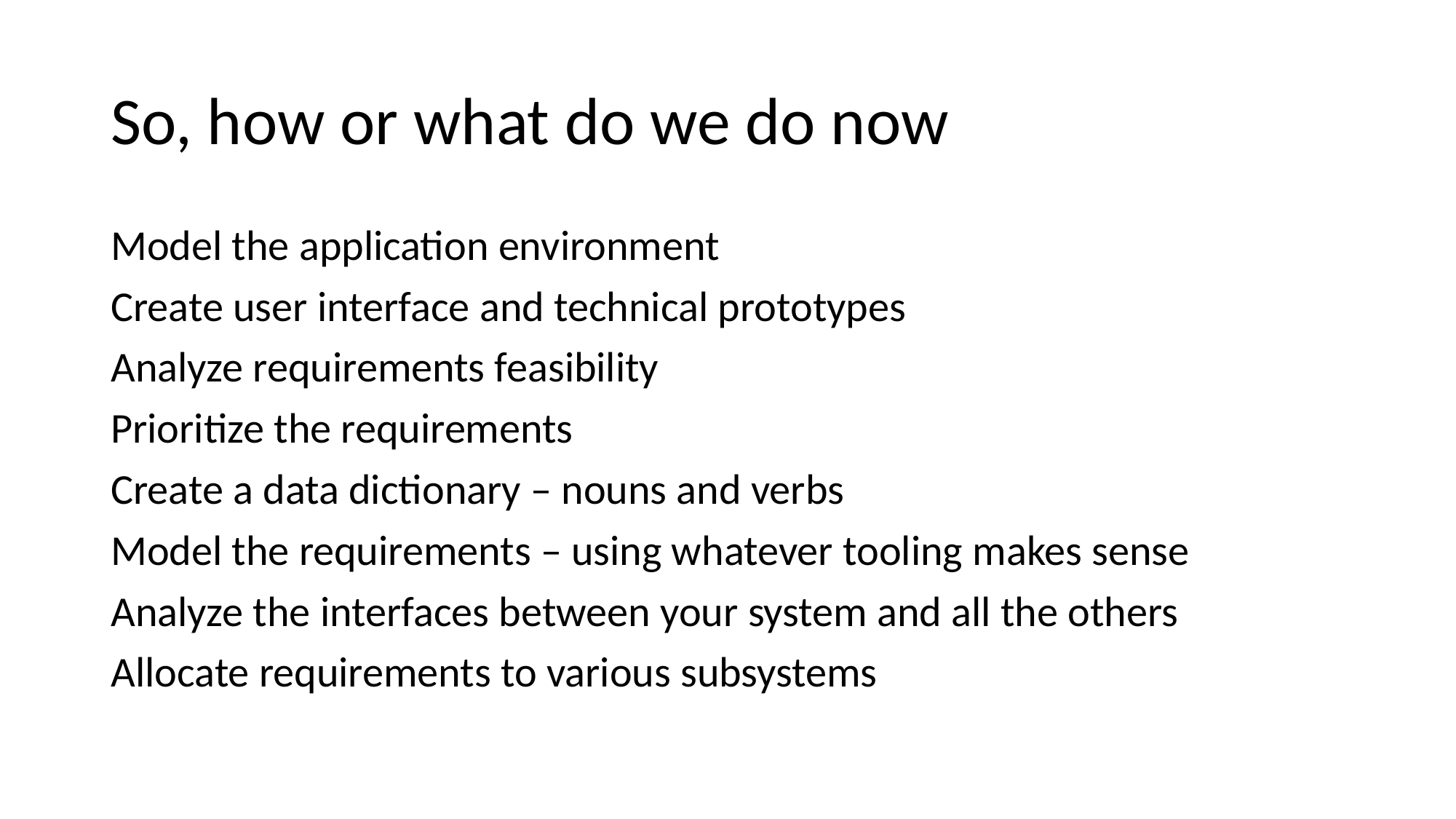

# So, how or what do we do now
Model the application environment
Create user interface and technical prototypes
Analyze requirements feasibility
Prioritize the requirements
Create a data dictionary – nouns and verbs
Model the requirements – using whatever tooling makes sense
Analyze the interfaces between your system and all the others
Allocate requirements to various subsystems